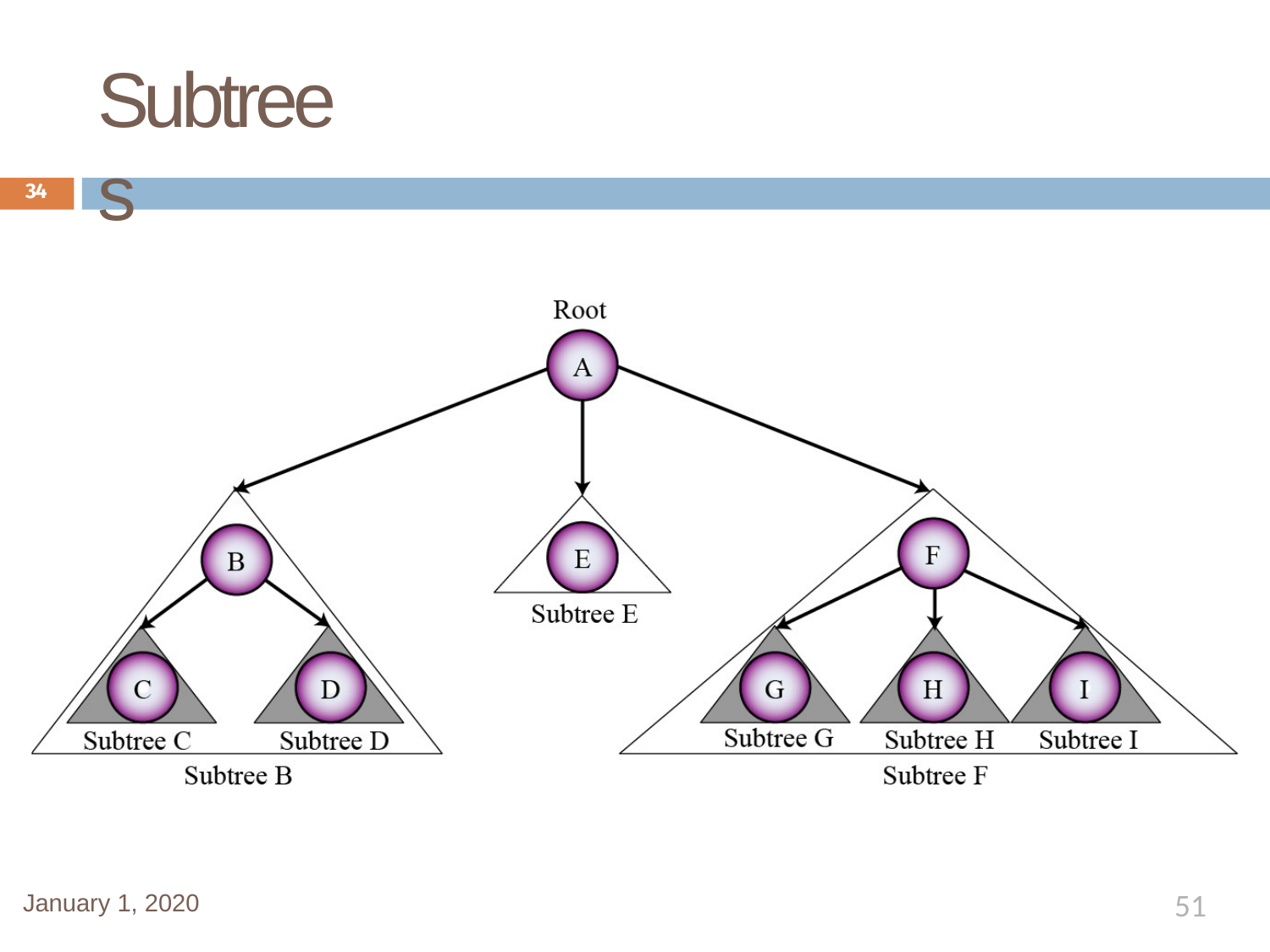

# Subtrees
34

51
January 1, 2020